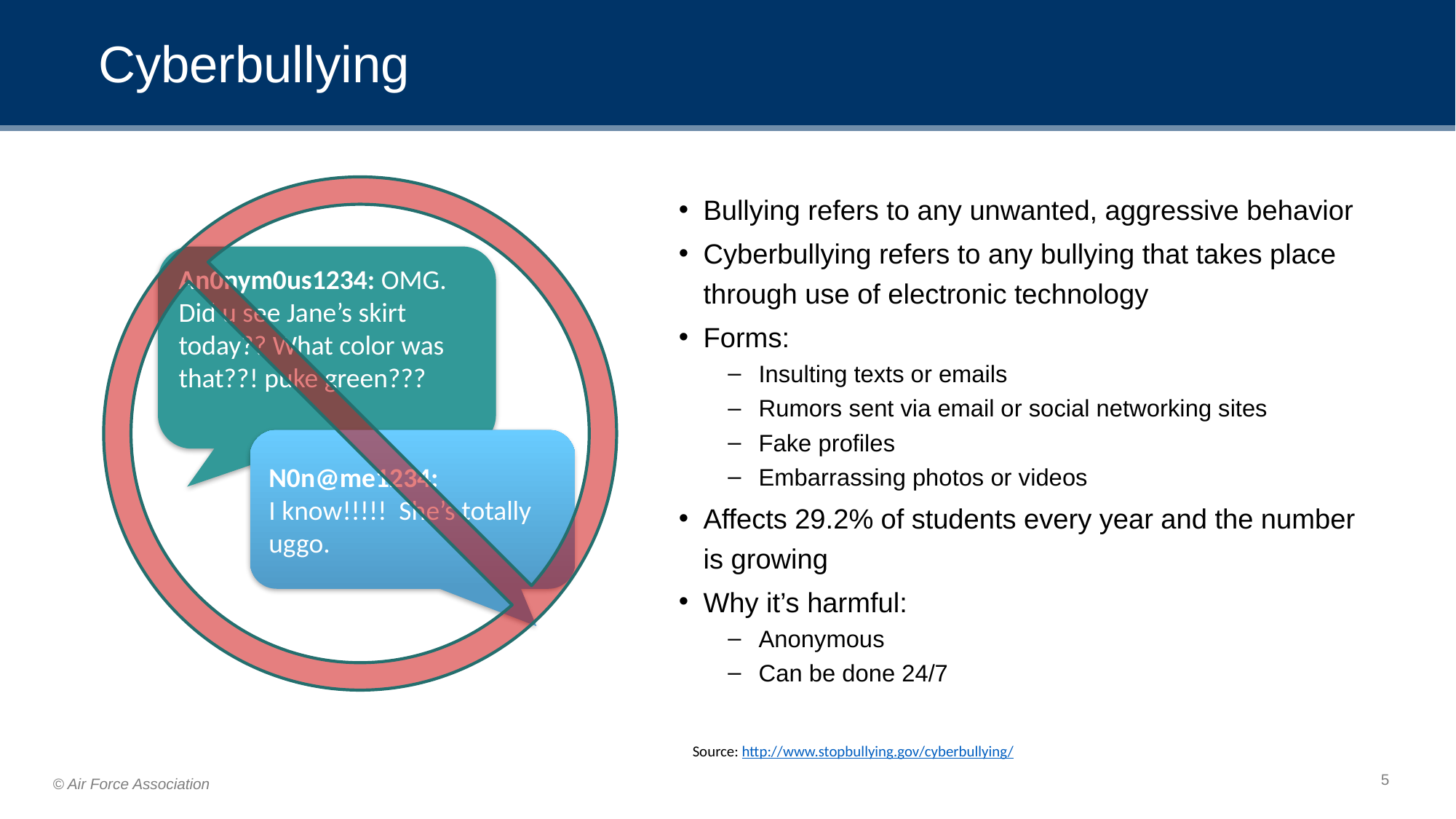

# Cyberbullying

Bullying refers to any unwanted, aggressive behavior
Cyberbullying refers to any bullying that takes place through use of electronic technology
Forms:
Insulting texts or emails
Rumors sent via email or social networking sites
Fake profiles
Embarrassing photos or videos
Affects 29.2% of students every year and the number is growing
Why it’s harmful:
Anonymous
Can be done 24/7
An0nym0us1234: OMG. Did u see Jane’s skirt today?? What color was that??! puke green???
N0n@me1234:
I know!!!!!  She’s totally uggo.
Source: http://www.stopbullying.gov/cyberbullying/
5